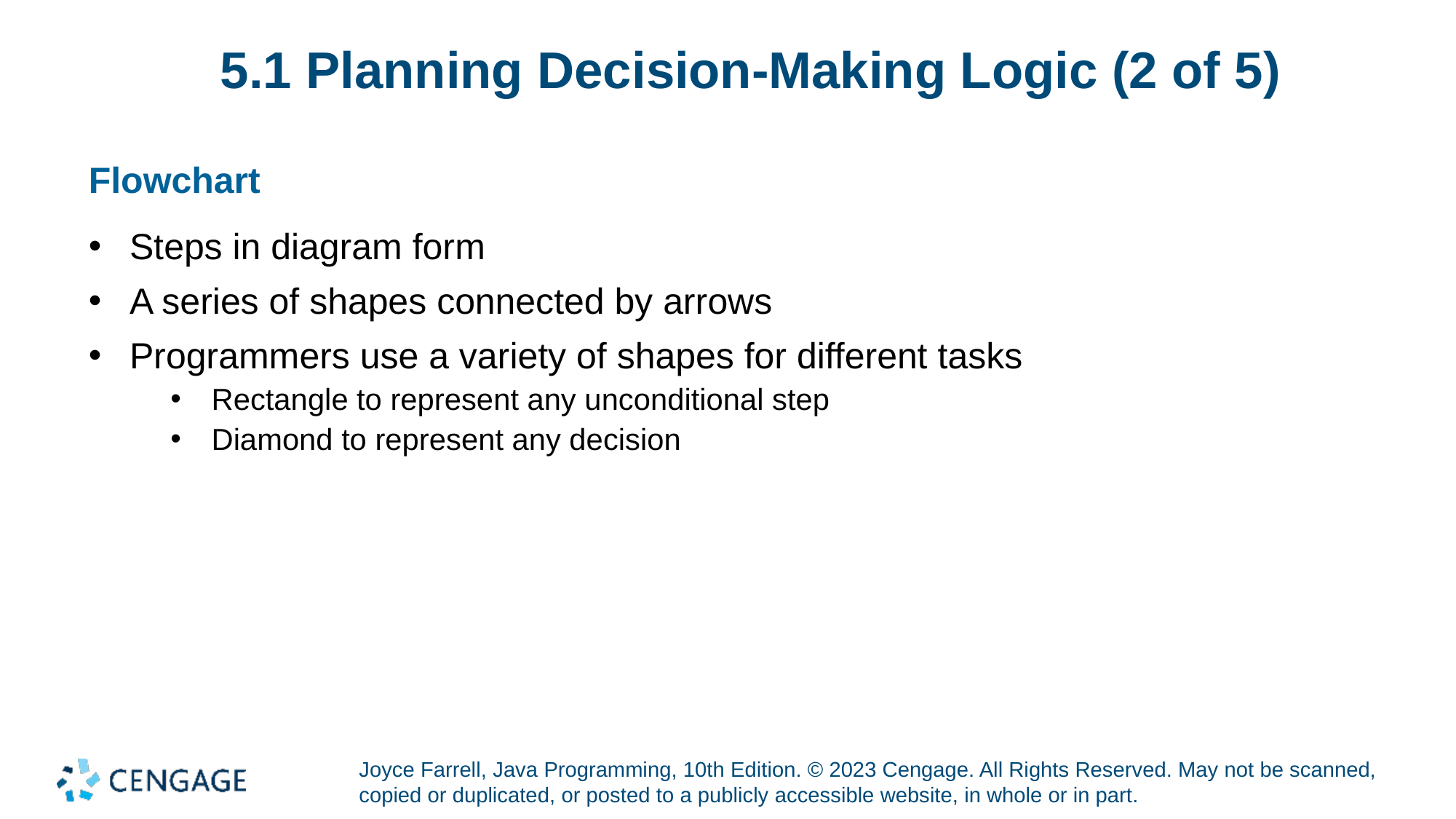

# 5.1 Planning Decision-Making Logic (2 of 5)
Flowchart
Steps in diagram form
A series of shapes connected by arrows
Programmers use a variety of shapes for different tasks
Rectangle to represent any unconditional step
Diamond to represent any decision